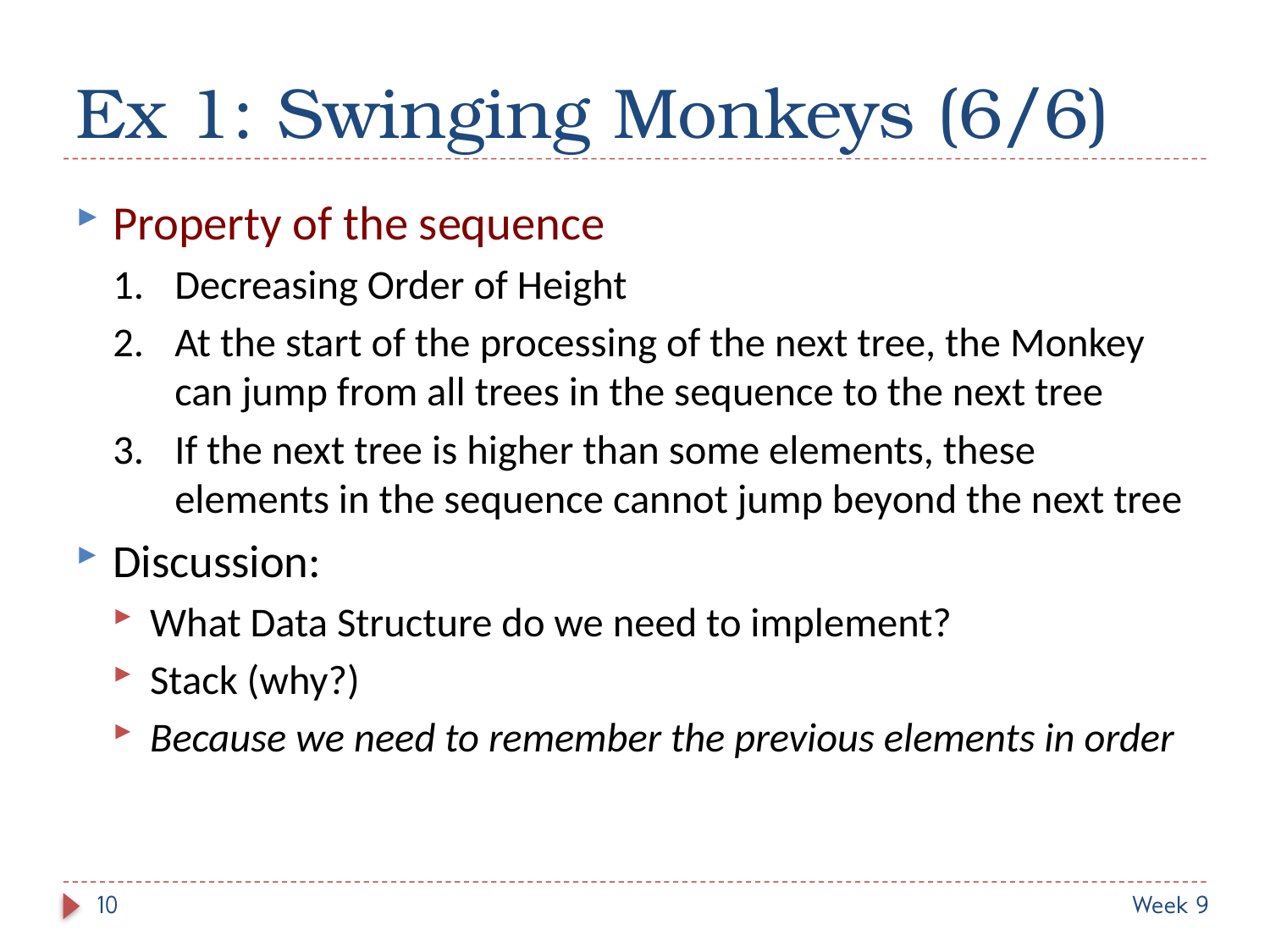

# Ex 1: Swinging Monkeys (6/6)
Property of the sequence
Decreasing Order of Height
At the start of the processing of the next tree, the Monkey can jump from all trees in the sequence to the next tree
If the next tree is higher than some elements, these elements in the sequence cannot jump beyond the next tree
Discussion:
What Data Structure do we need to implement?
Stack (why?)
Because we need to remember the previous elements in order
10
Week 9